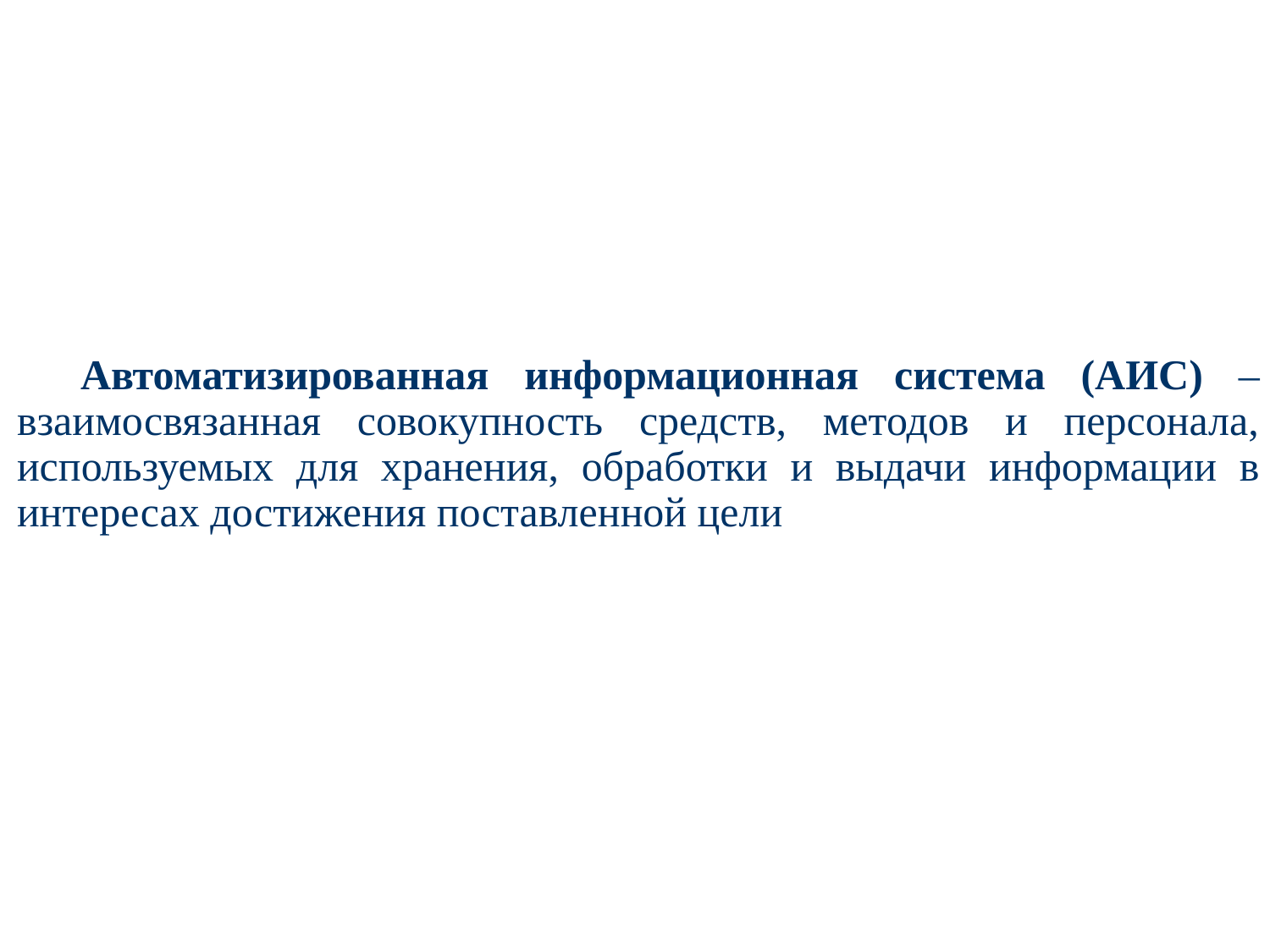

Автоматизированная информационная система (АИС) – взаимосвязанная совокупность средств, методов и персонала, используемых для хранения, обработки и выдачи информации в интересах достижения поставленной цели